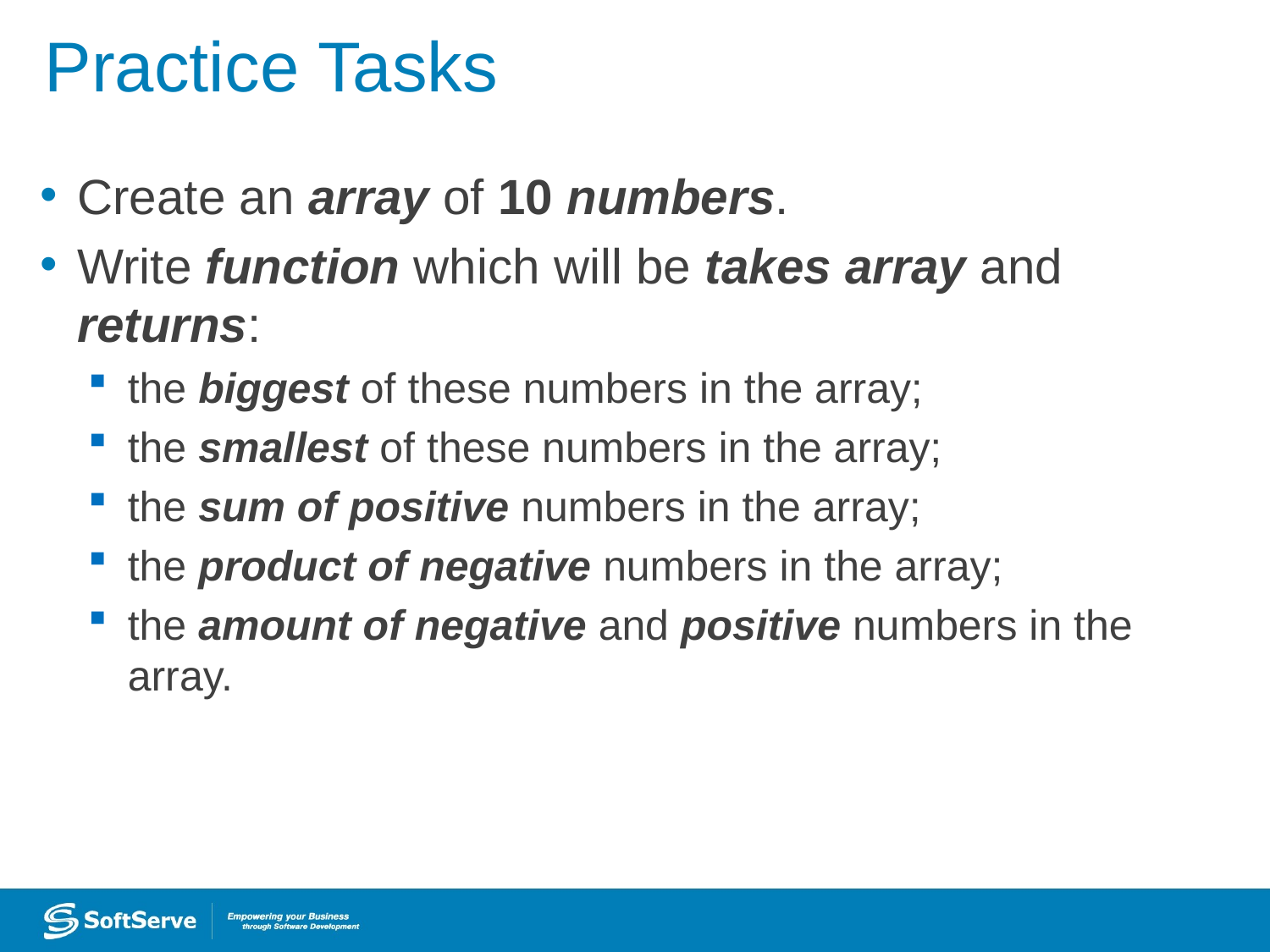

# Practice Tasks
Create an array of 10 numbers.
Write function which will be takes array and returns:
the biggest of these numbers in the array;
the smallest of these numbers in the array;
the sum of positive numbers in the array;
the product of negative numbers in the array;
the amount of negative and positive numbers in the array.